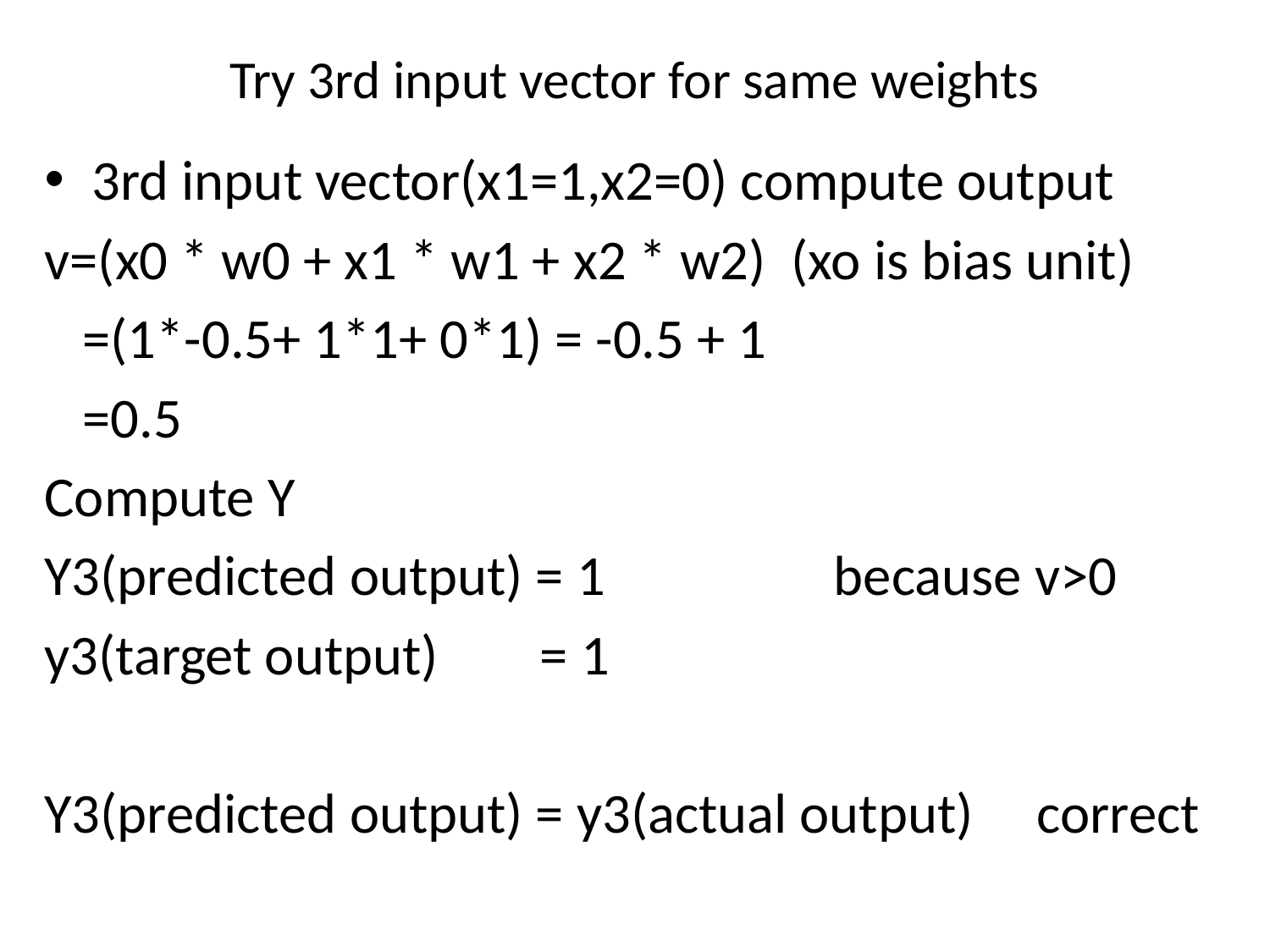

# Try 3rd input vector for same weights
3rd input vector(x1=1,x2=0) compute output
v=(x0 * w0 + x1 * w1 + x2 * w2)  (xo is bias unit)
   =(1*-0.5+ 1*1+ 0*1) = -0.5 + 1
   =0.5
Compute Y
Y3(predicted output) = 1                  because v>0
y3(target output)        = 1

Y3(predicted output) = y3(actual output)     correct